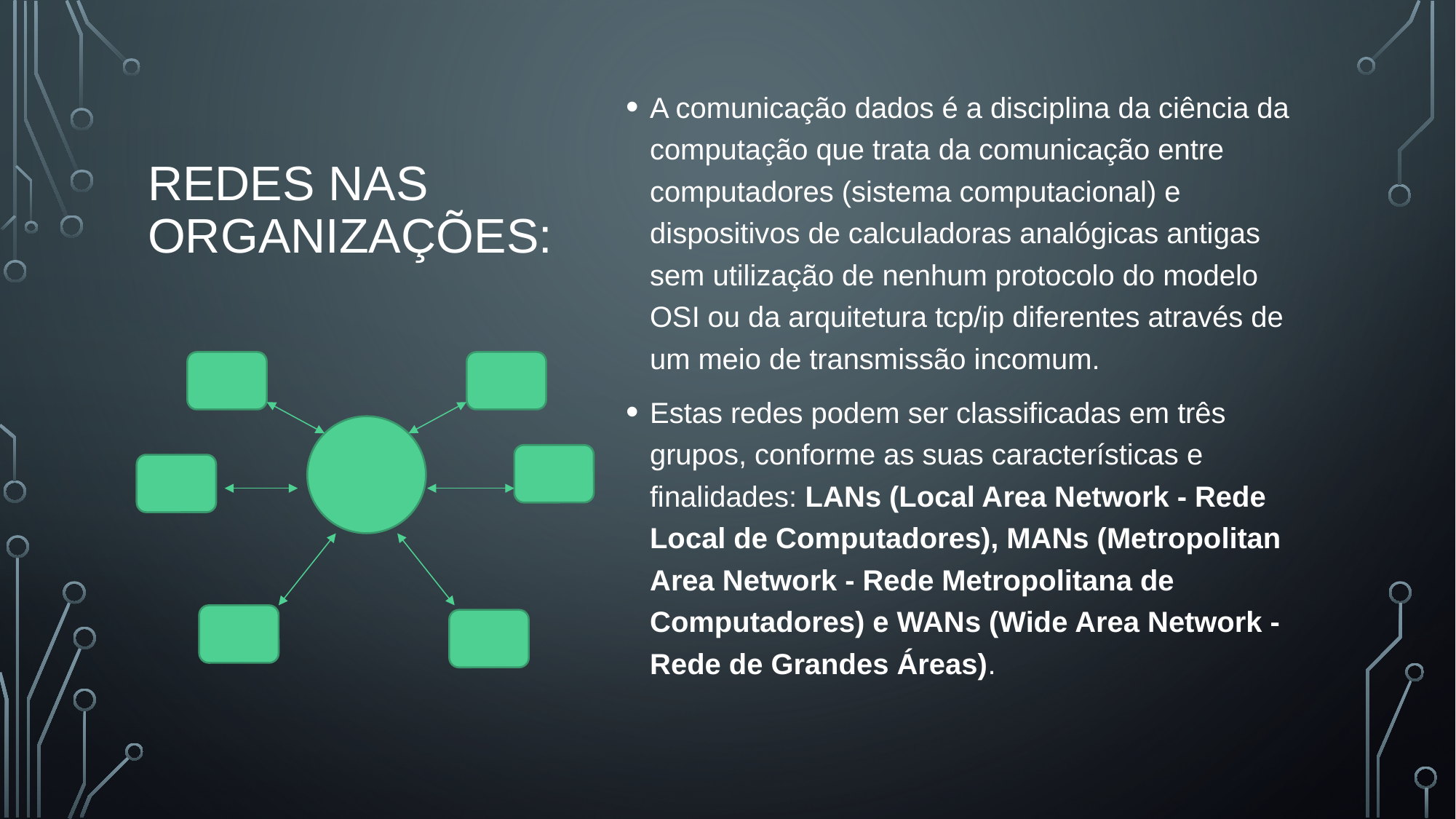

A comunicação dados é a disciplina da ciência da computação que trata da comunicação entre computadores (sistema computacional) e dispositivos de calculadoras analógicas antigas sem utilização de nenhum protocolo do modelo OSI ou da arquitetura tcp/ip diferentes através de um meio de transmissão incomum.
Estas redes podem ser classificadas em três grupos, conforme as suas características e finalidades: LANs (Local Area Network - Rede Local de Computadores), MANs (Metropolitan Area Network - Rede Metropolitana de Computadores) e WANs (Wide Area Network - Rede de Grandes Áreas).
# Redes nas organizações: